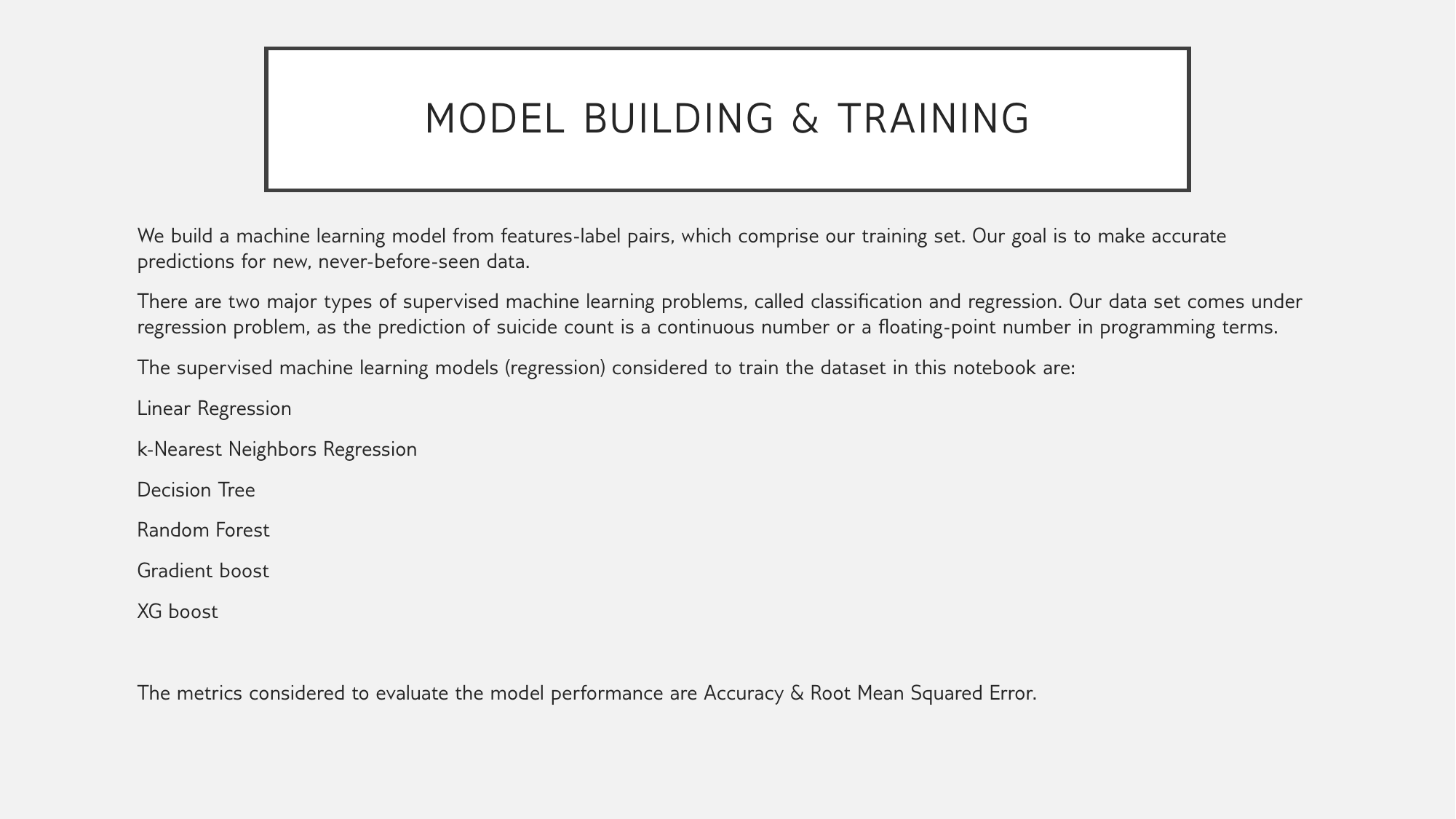

# Model Building & Training
We build a machine learning model from features-label pairs, which comprise our training set. Our goal is to make accurate predictions for new, never-before-seen data.
There are two major types of supervised machine learning problems, called classification and regression. Our data set comes under regression problem, as the prediction of suicide count is a continuous number or a floating-point number in programming terms.
The supervised machine learning models (regression) considered to train the dataset in this notebook are:
Linear Regression
k-Nearest Neighbors Regression
Decision Tree
Random Forest
Gradient boost
XG boost

The metrics considered to evaluate the model performance are Accuracy & Root Mean Squared Error.